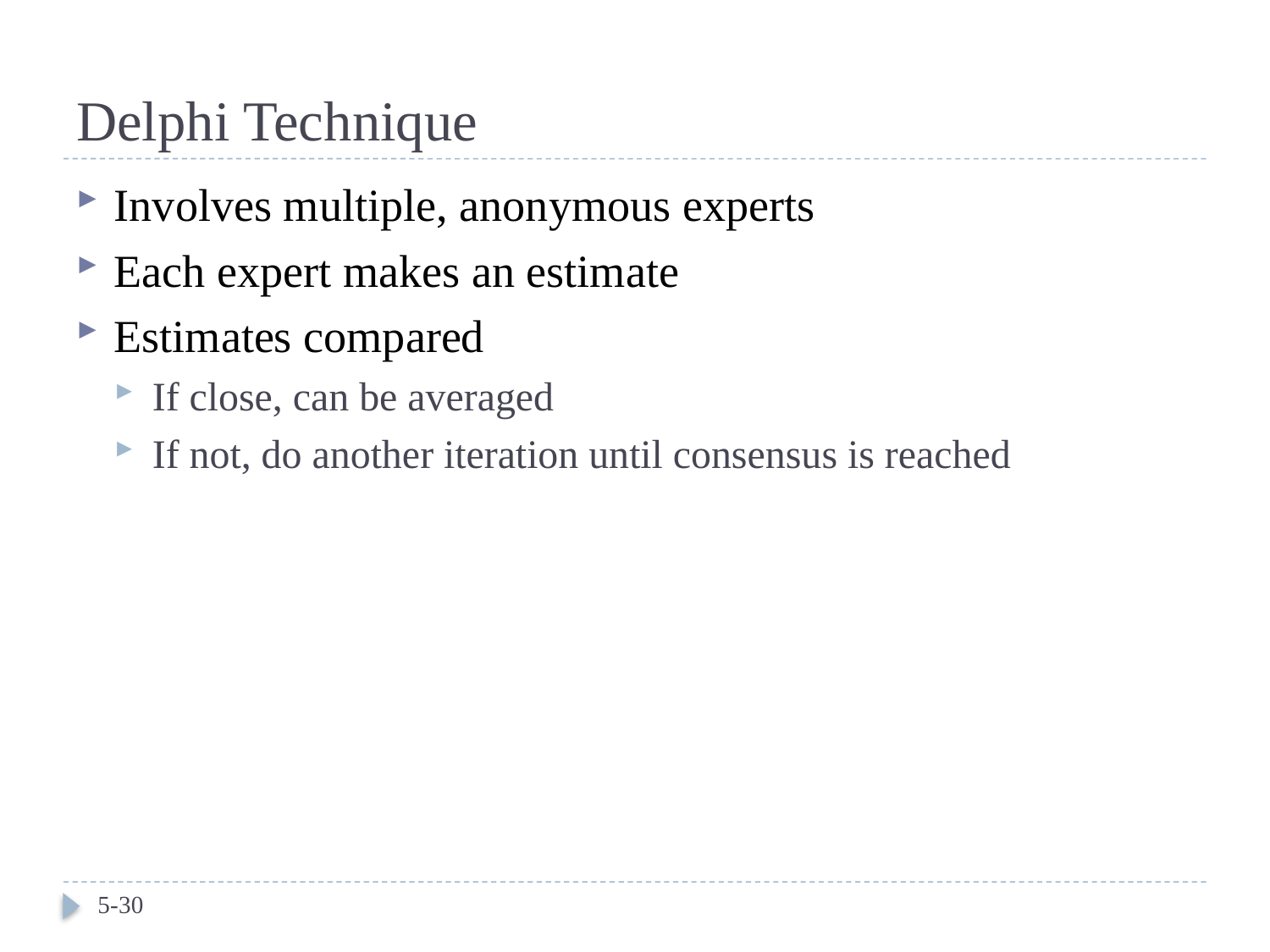

# Delphi Technique
Involves multiple, anonymous experts
Each expert makes an estimate
Estimates compared
If close, can be averaged
If not, do another iteration until consensus is reached
5-30